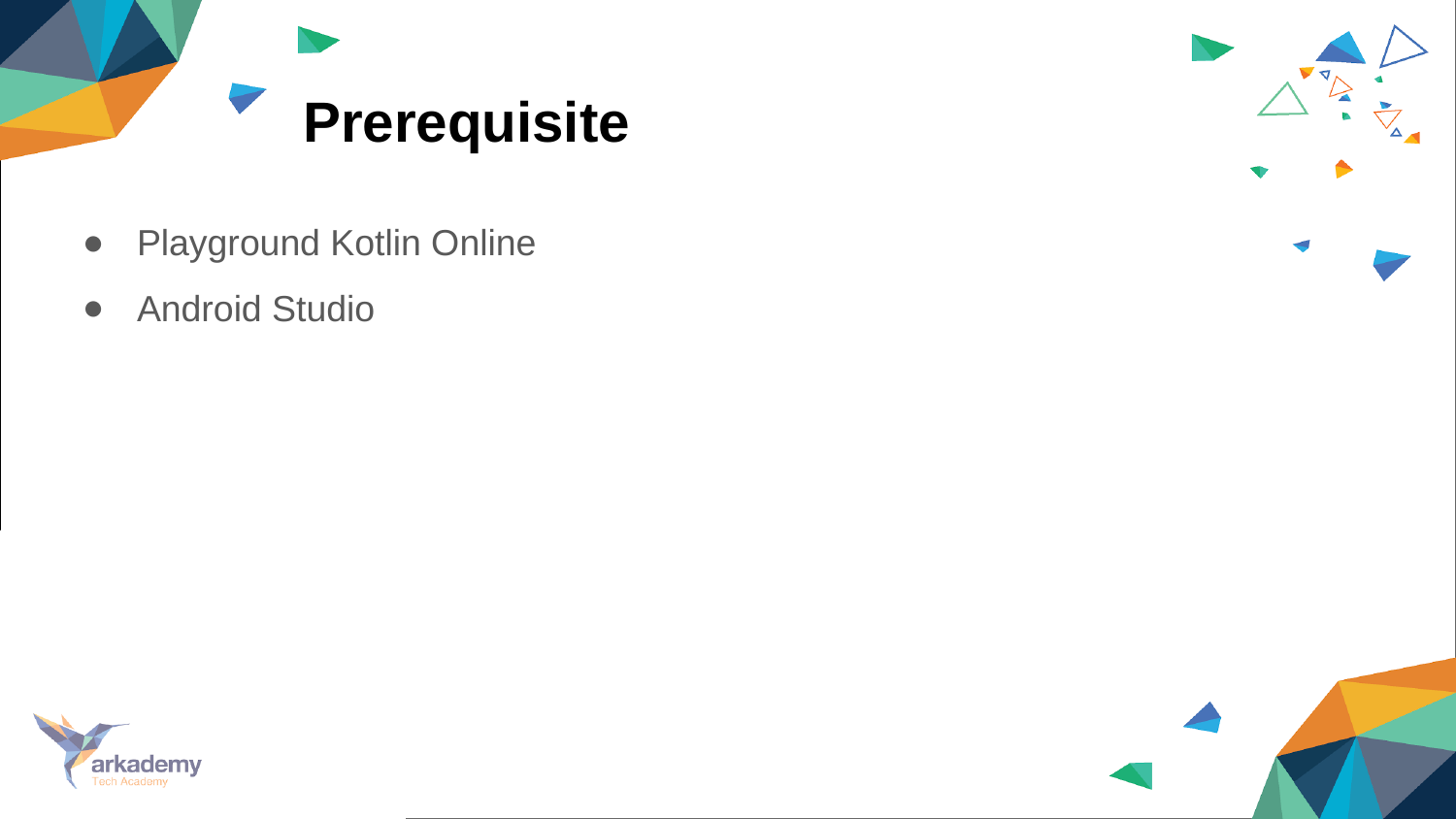

# Prerequisite
Playground Kotlin Online
Android Studio